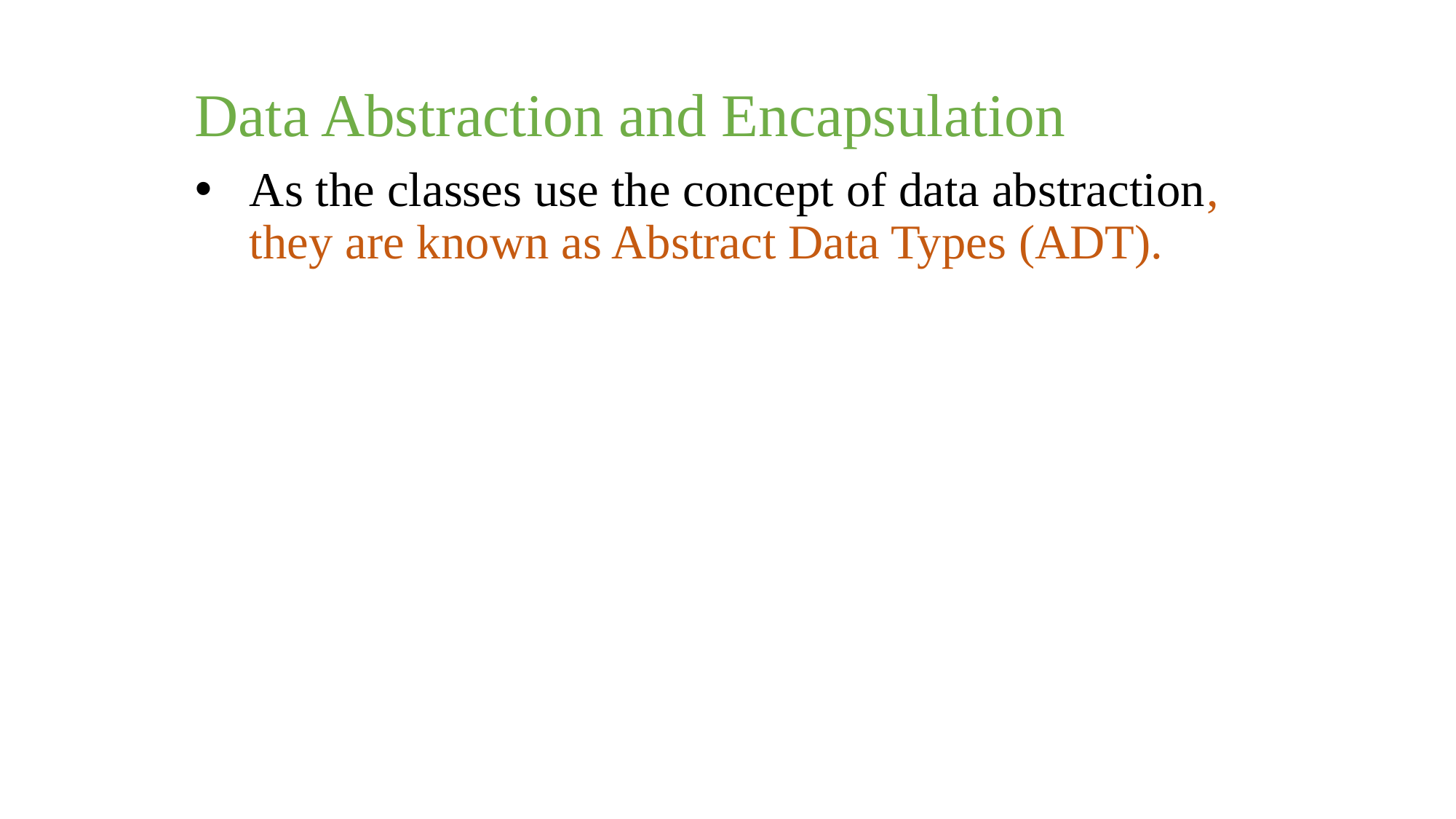

Data Abstraction and Encapsulation
As the classes use the concept of data abstraction, they are known as Abstract Data Types (ADT).